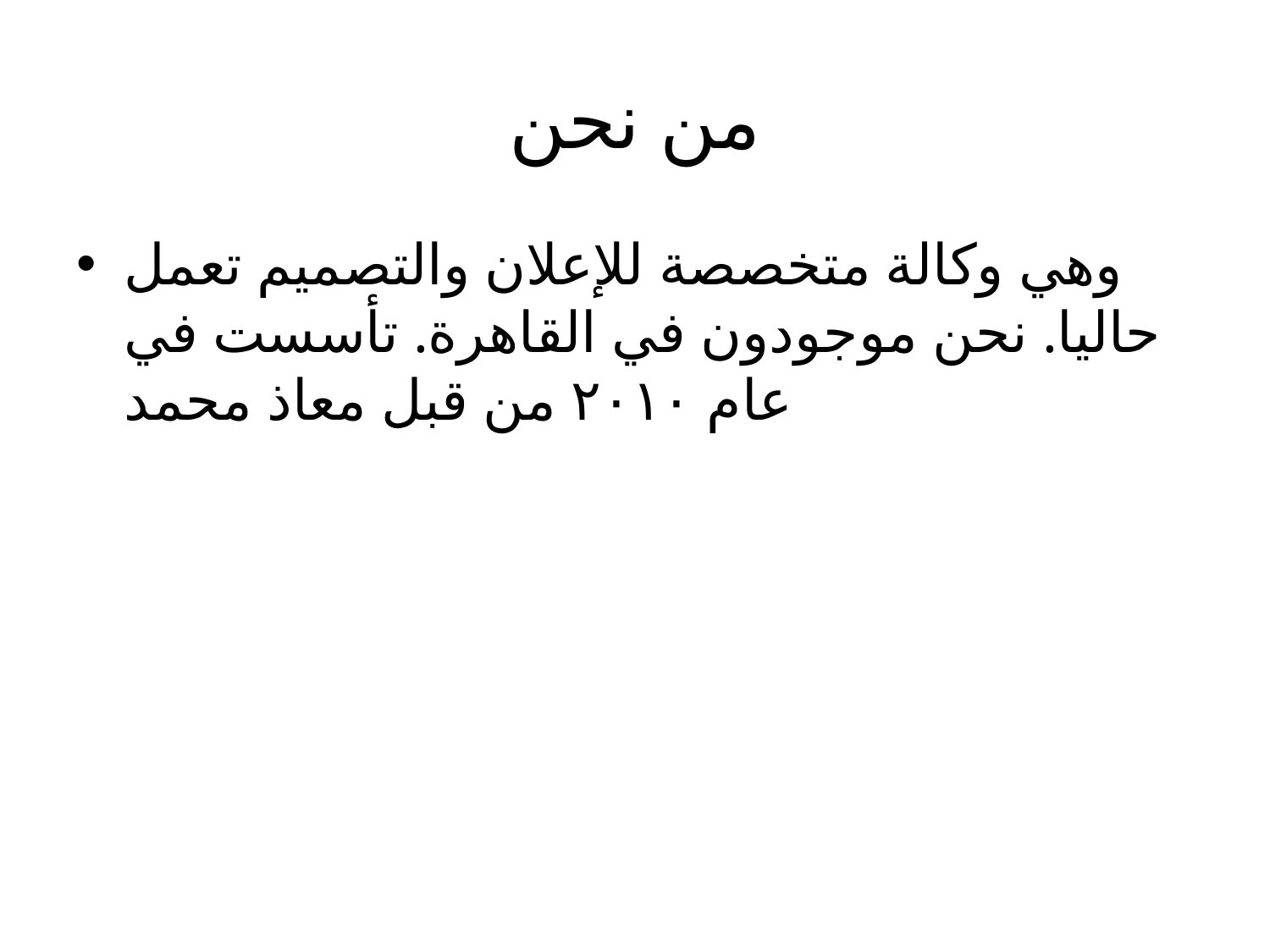

# من نحن
وهي وكالة متخصصة للإعلان والتصميم تعمل حاليا. نحن موجودون في القاهرة. تأسست في عام ٢٠١٠ من قبل معاذ محمد